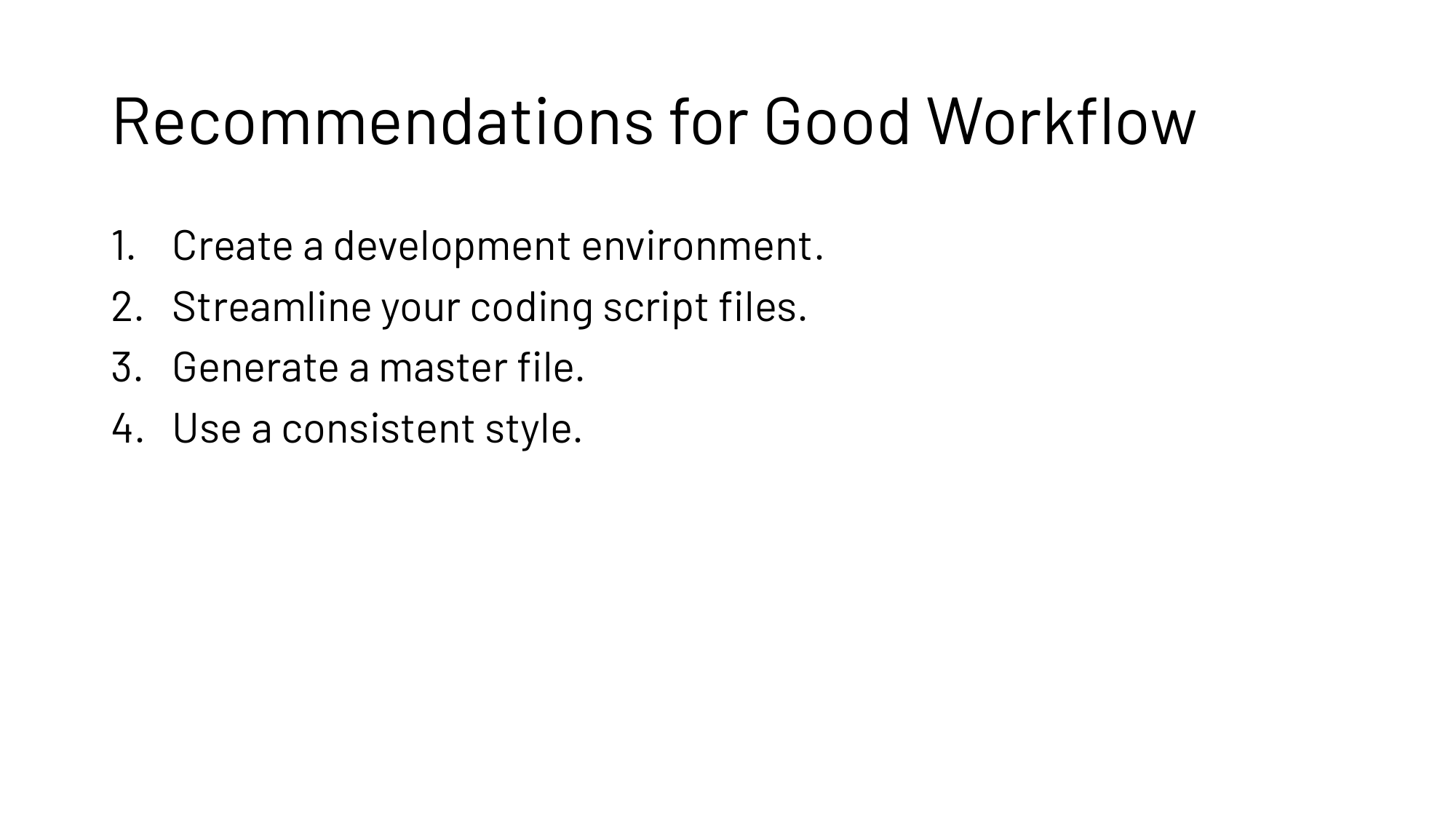

# Recommendations for Good Workflow
Create a development environment.
Streamline your coding script files.
Generate a master file.
Use a consistent style.